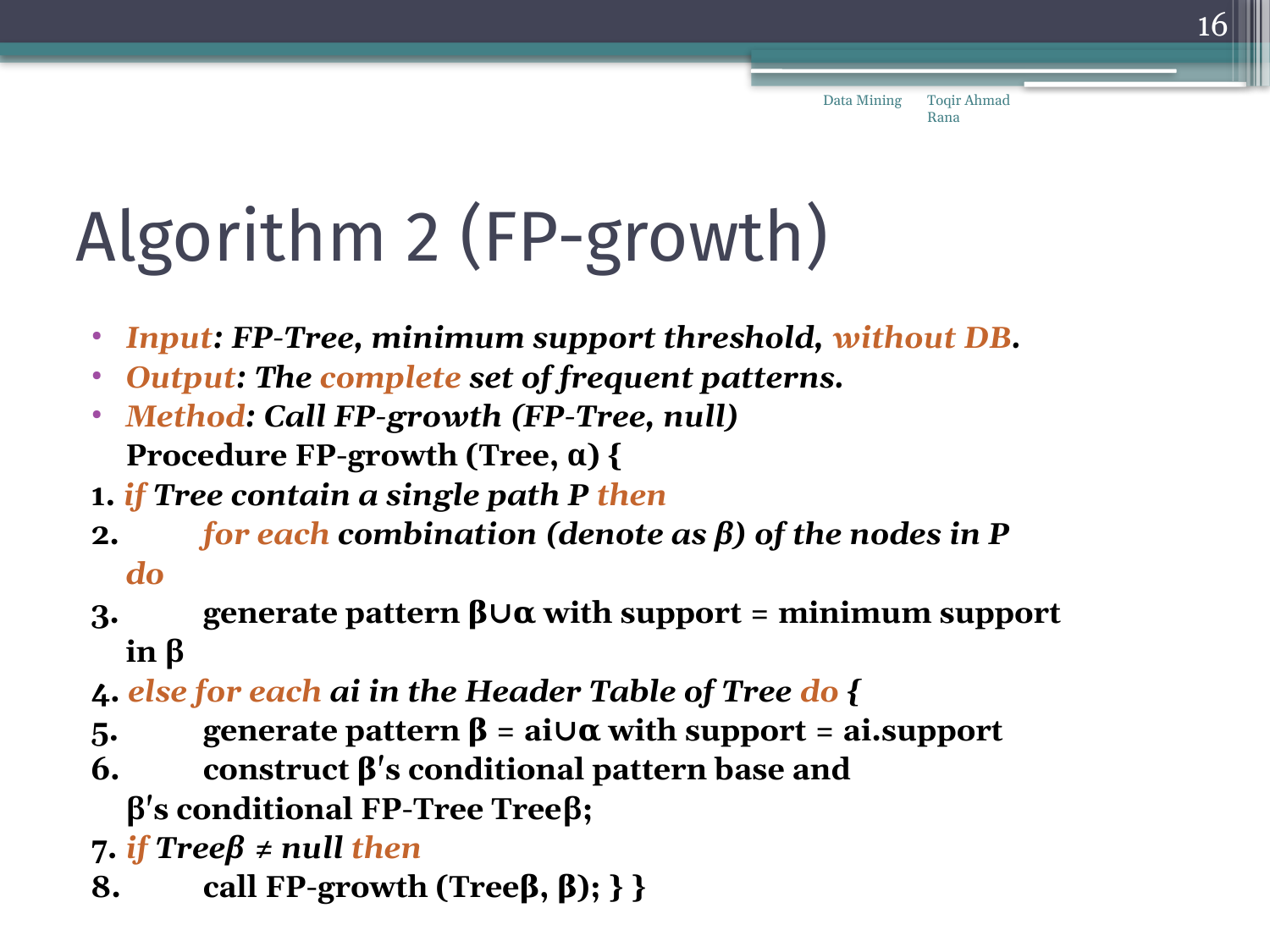

16
Data Mining
Toqir Ahmad Rana
# Algorithm 2 (FP-growth)
Input: FP-Tree, minimum support threshold, without DB.
Output: The complete set of frequent patterns.
Method: Call FP-growth (FP-Tree, null)
	Procedure FP-growth (Tree, α) {
1. if Tree contain a single path P then
2. 	for each combination (denote as β) of the nodes in P
	do
3. 	generate pattern β∪α with support = minimum support
	in β
4. else for each ai in the Header Table of Tree do {
5. 	generate pattern β = ai∪α with support = ai.support
6. 	construct β's conditional pattern base and
			β's conditional FP-Tree Treeβ;
7.		if Treeβ ≠ null then
8. 	call FP-growth (Treeβ, β); } }